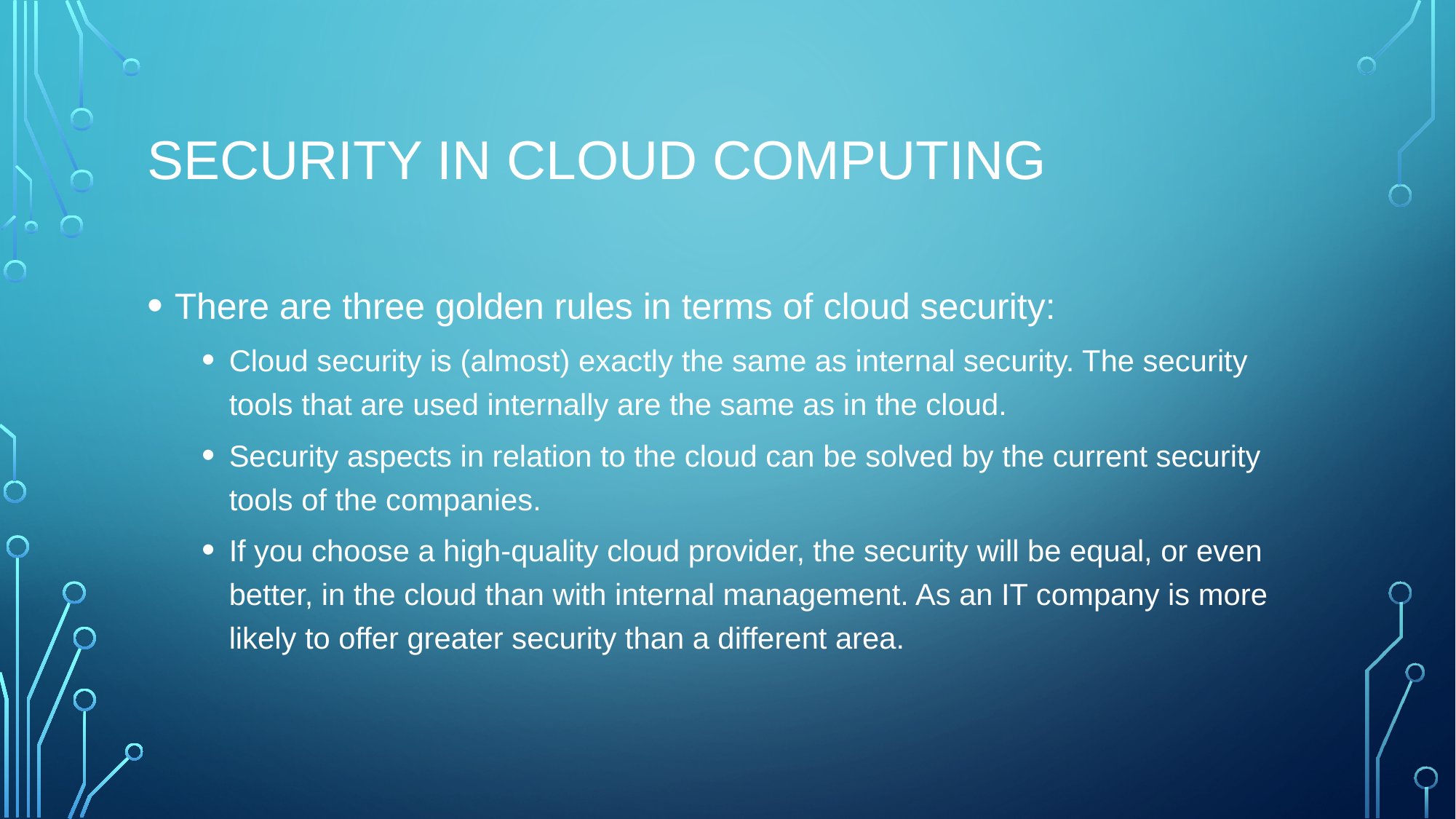

# Security in cloud computing
There are three golden rules in terms of cloud security:
Cloud security is (almost) exactly the same as internal security. The security tools that are used internally are the same as in the cloud.
Security aspects in relation to the cloud can be solved by the current security tools of the companies.
If you choose a high-quality cloud provider, the security will be equal, or even better, in the cloud than with internal management. As an IT company is more likely to offer greater security than a different area.